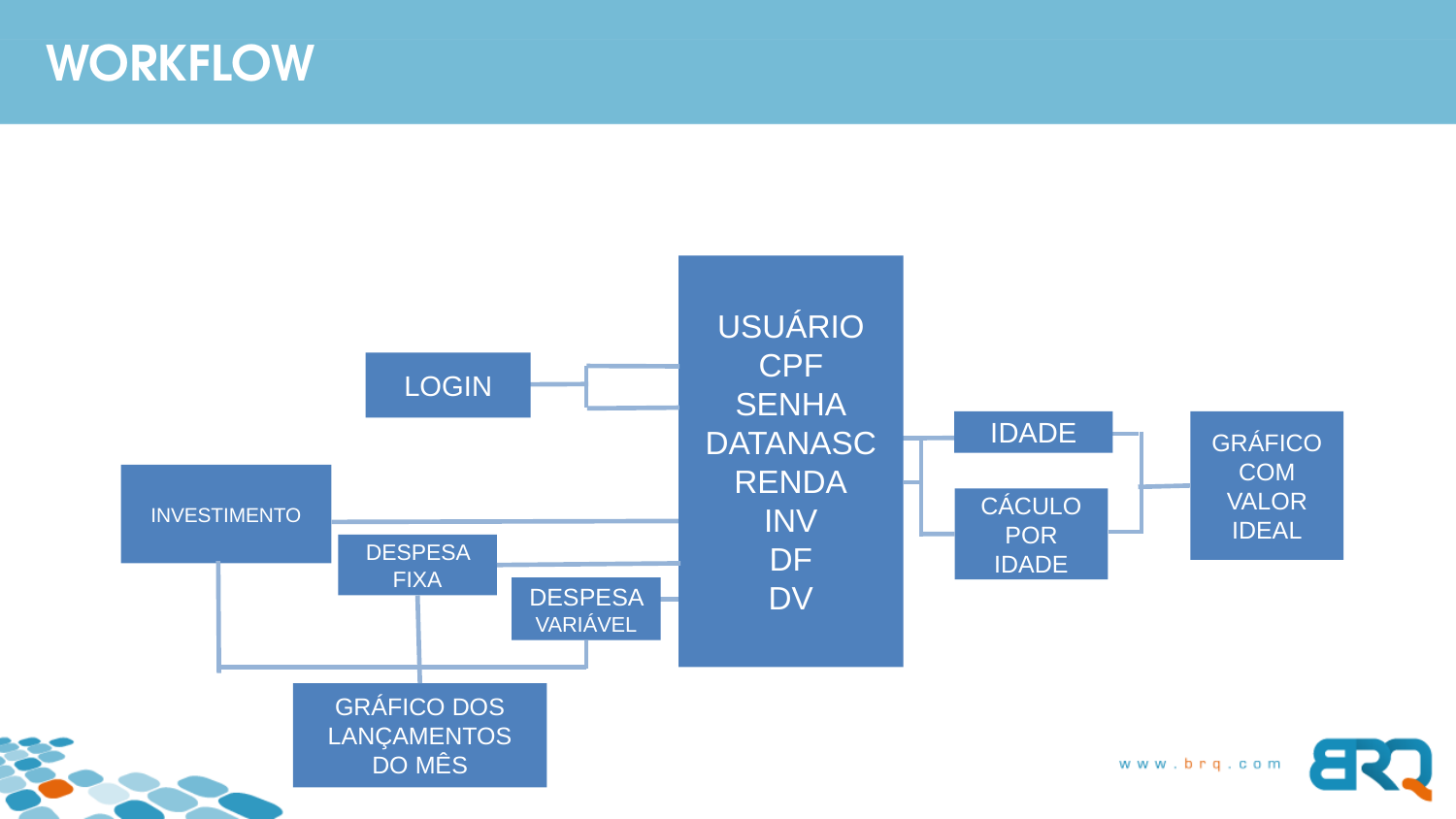

# WORKFLOW
USUÁRIO
CPF
SENHA
DATANASC
RENDA
INV
DF
DV
LOGIN
IDADE
GRÁFICO COM VALOR IDEAL
INVESTIMENTO
CÁCULO POR IDADE
DESPESA FIXA
DESPESA VARIÁVEL
GRÁFICO DOS LANÇAMENTOS DO MÊS